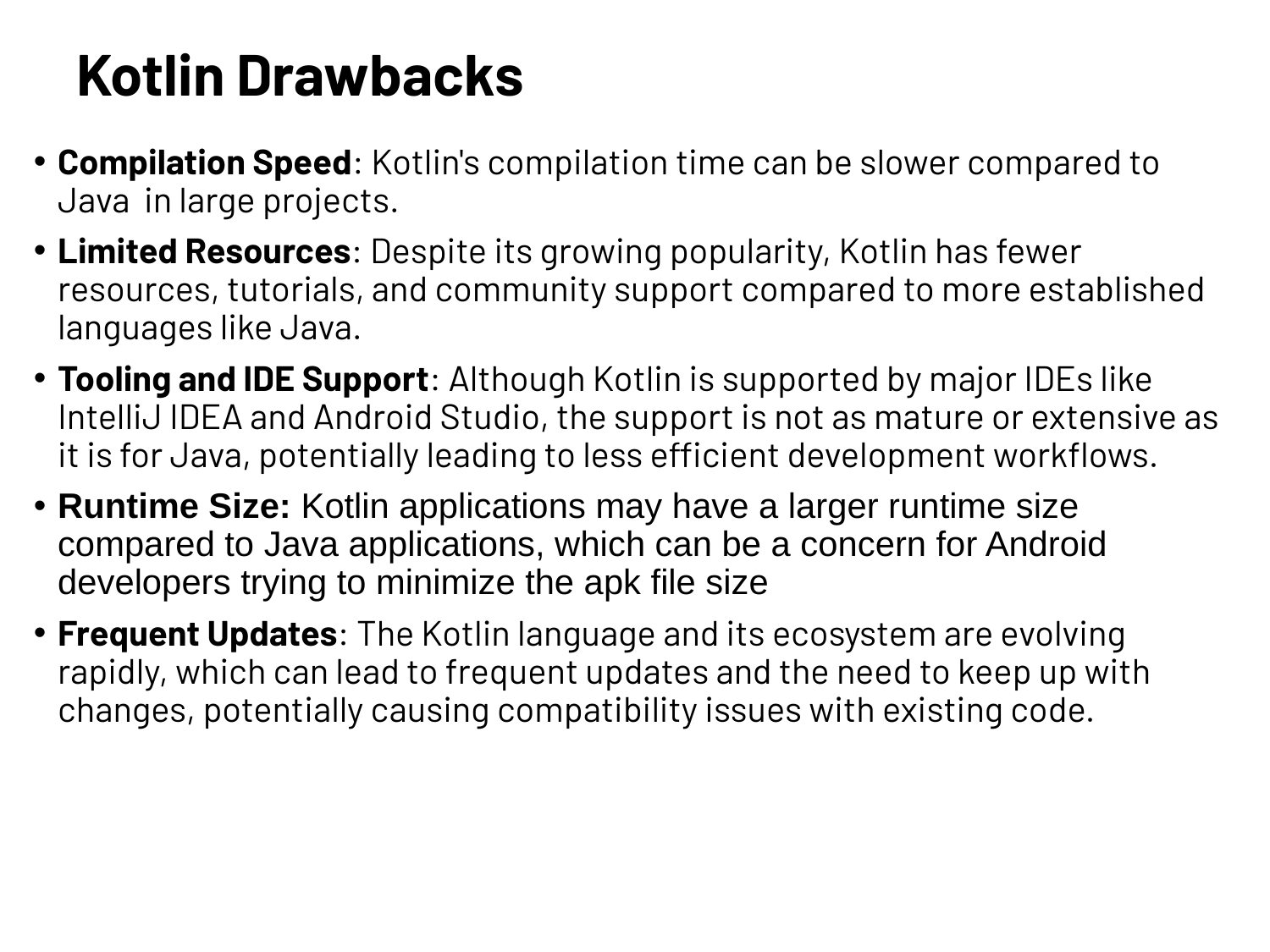

# Kotlin Drawbacks
Compilation Speed: Kotlin's compilation time can be slower compared to Java  in large projects.
Limited Resources: Despite its growing popularity, Kotlin has fewer resources, tutorials, and community support compared to more established languages like Java.
Tooling and IDE Support: Although Kotlin is supported by major IDEs like IntelliJ IDEA and Android Studio, the support is not as mature or extensive as it is for Java, potentially leading to less efficient development workflows.
Runtime Size: Kotlin applications may have a larger runtime size compared to Java applications, which can be a concern for Android developers trying to minimize the apk file size
Frequent Updates: The Kotlin language and its ecosystem are evolving rapidly, which can lead to frequent updates and the need to keep up with changes, potentially causing compatibility issues with existing code.